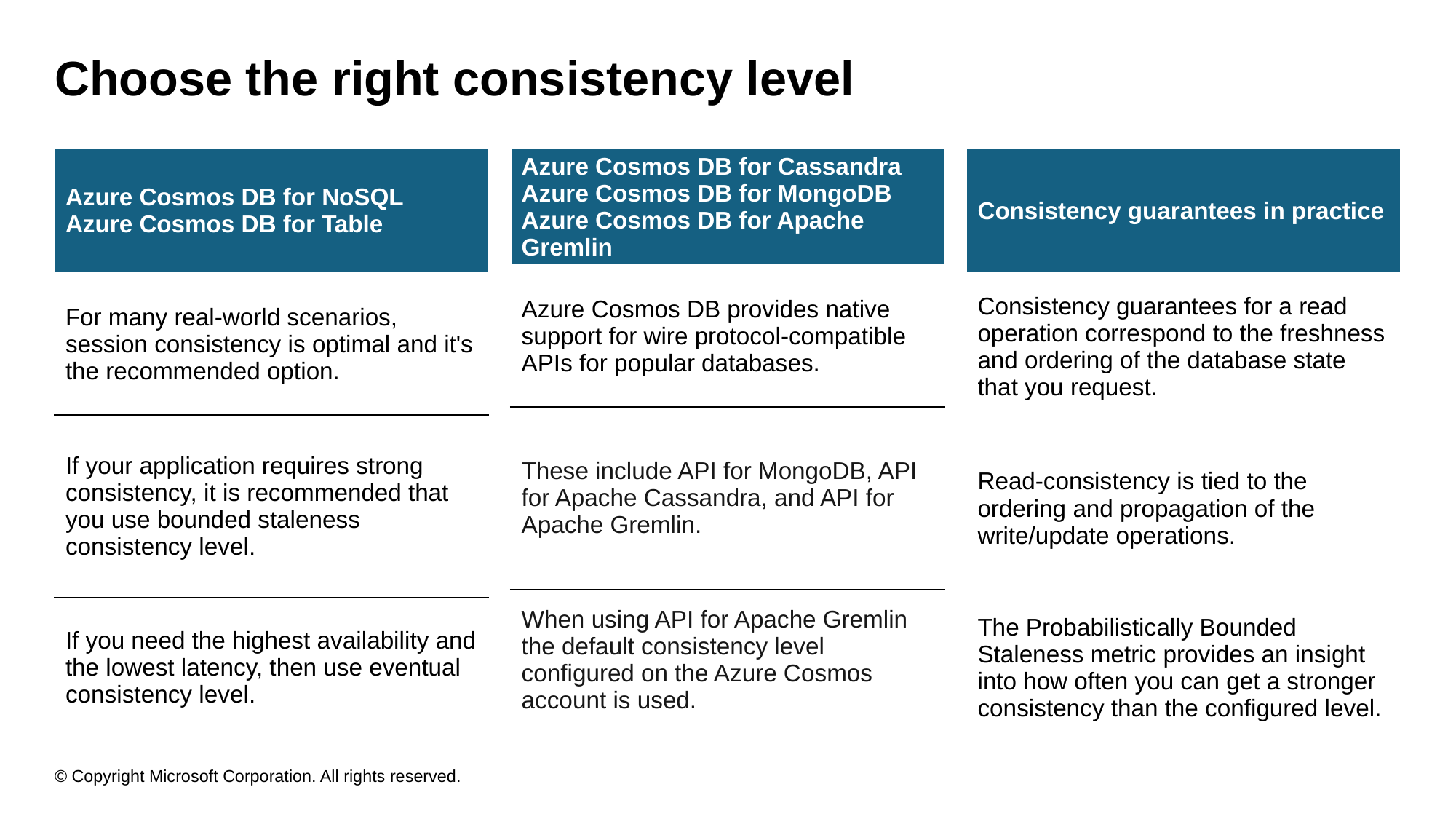

# Choose the right consistency level
| Azure Cosmos DB for NoSQL Azure Cosmos DB for Table |
| --- |
| For many real-world scenarios, session consistency is optimal and it's the recommended option. |
| If your application requires strong consistency, it is recommended that you use bounded staleness consistency level. |
| If you need the highest availability and the lowest latency, then use eventual consistency level. |
| Azure Cosmos DB for Cassandra Azure Cosmos DB for MongoDB Azure Cosmos DB for Apache Gremlin |
| --- |
| Azure Cosmos DB provides native support for wire protocol-compatible APIs for popular databases. |
| These include API for MongoDB, API for Apache Cassandra, and API for Apache Gremlin. |
| When using API for Apache Gremlin the default consistency level configured on the Azure Cosmos account is used. |
| Consistency guarantees in practice |
| --- |
| Consistency guarantees for a read operation correspond to the freshness and ordering of the database state that you request. |
| Read-consistency is tied to the ordering and propagation of the write/update operations. |
| The Probabilistically Bounded Staleness metric provides an insight into how often you can get a stronger consistency than the configured level. |